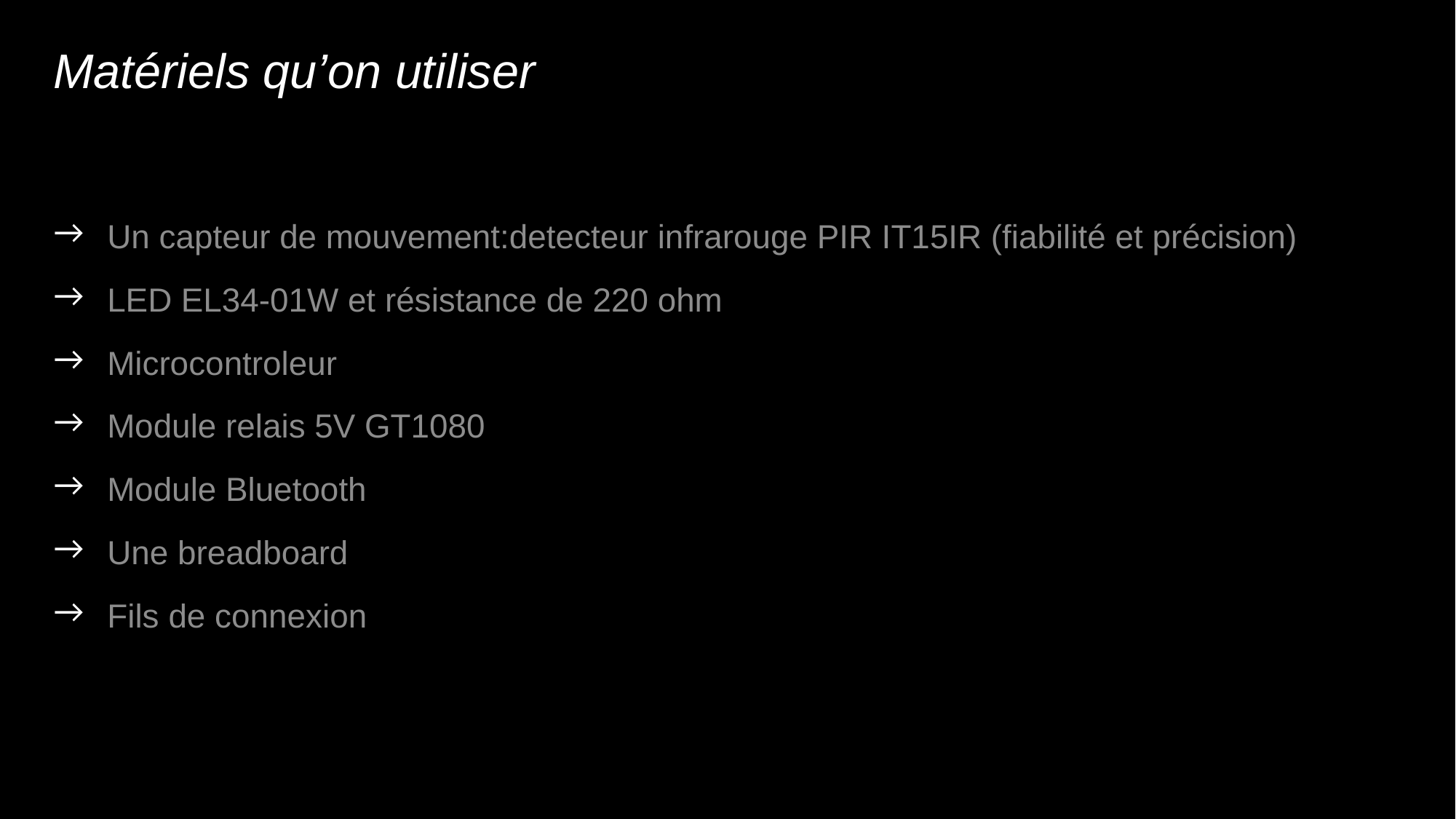

# Matériels qu’on utiliser
Un capteur de mouvement:detecteur infrarouge PIR IT15IR (fiabilité et précision)
LED EL34-01W et résistance de 220 ohm
Microcontroleur
Module relais 5V GT1080
Module Bluetooth
Une breadboard
Fils de connexion